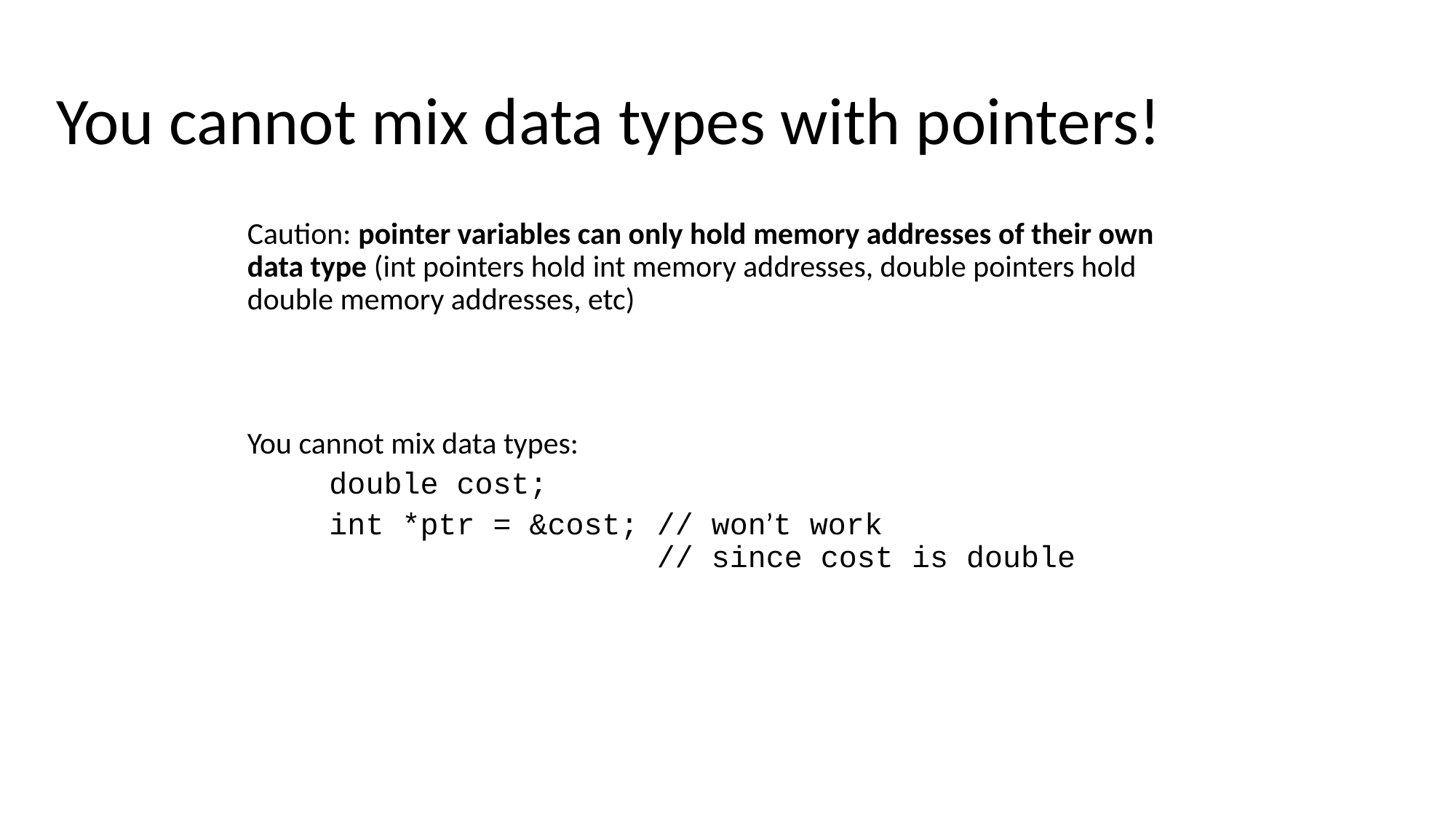

# You cannot mix data types with pointers!

Caution: pointer variables can only hold memory addresses of their own data type (int pointers hold int memory addresses, double pointers hold double memory addresses, etc)

You cannot mix data types:
	double cost;
	int *ptr = &cost; // won’t work
                  // since cost is double